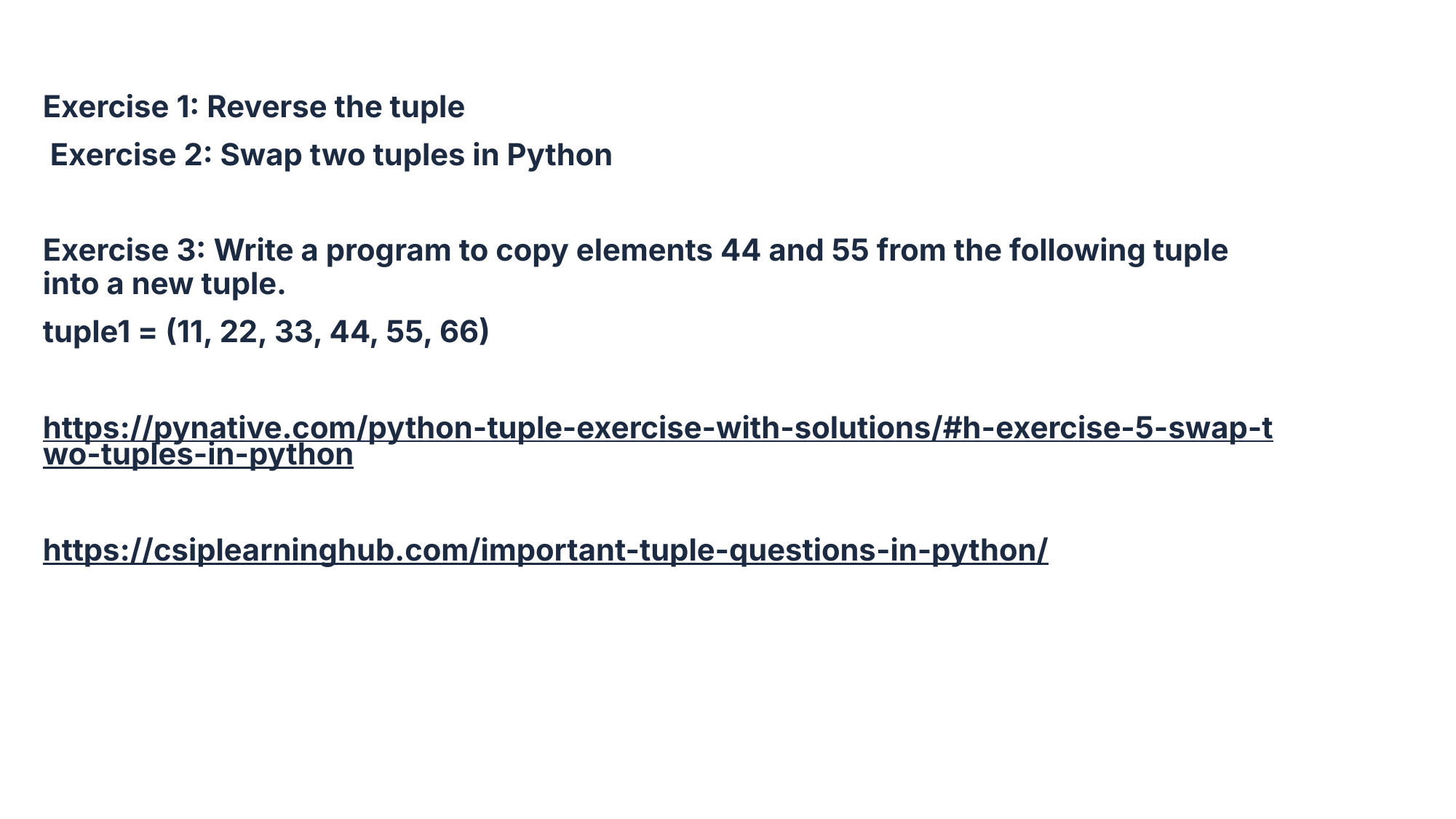

Exercise 1: Reverse the tuple
 Exercise 2: Swap two tuples in Python

Exercise 3: Write a program to copy elements 44 and 55 from the following tuple into a new tuple.
tuple1 = (11, 22, 33, 44, 55, 66)

https://pynative.com/python-tuple-exercise-with-solutions/#h-exercise-5-swap-two-tuples-in-python

https://csiplearninghub.com/important-tuple-questions-in-python/